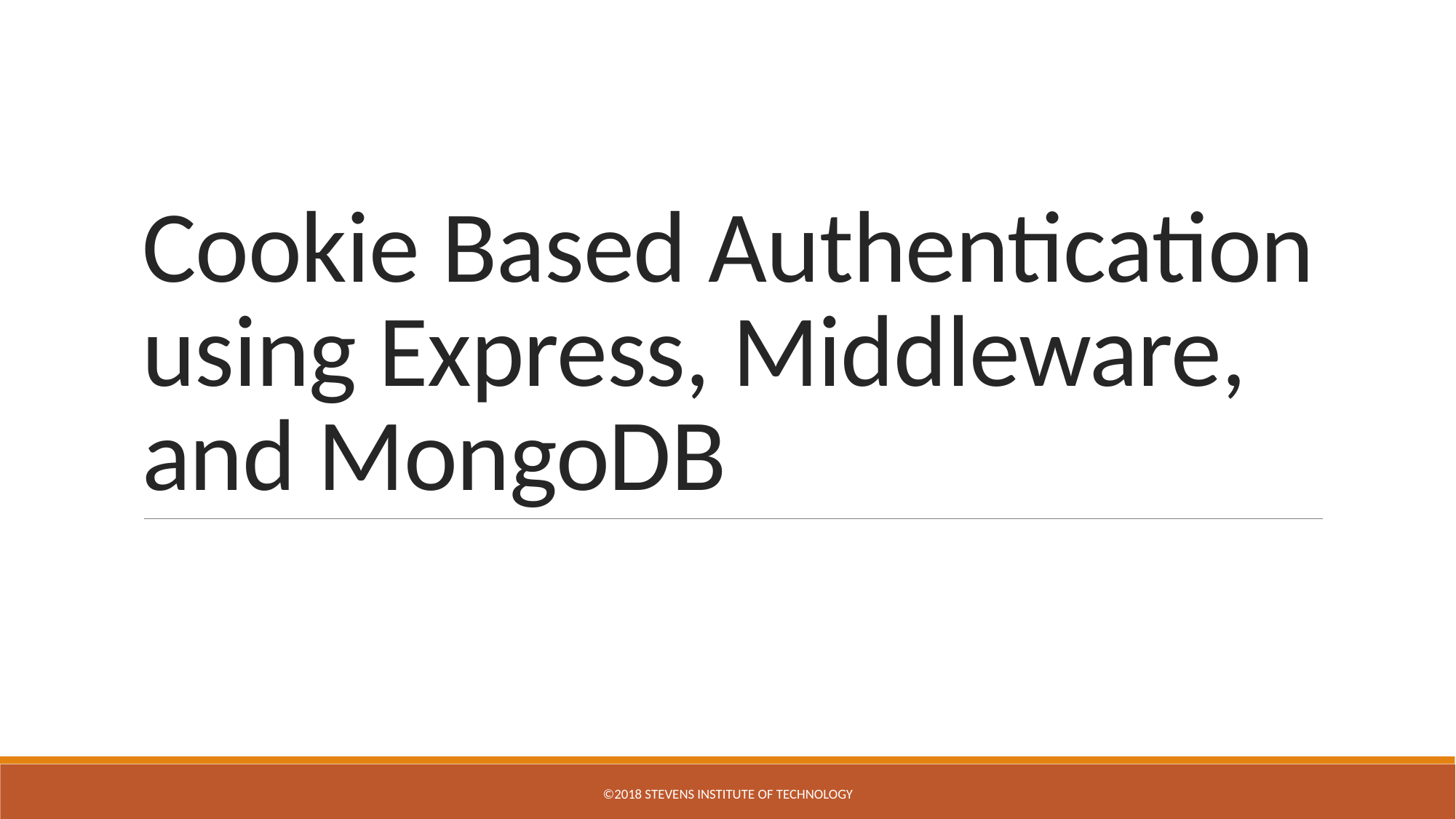

# Cookie Based Authentication using Express, Middleware, and MongoDB

©2018 Stevens Institute of Technology